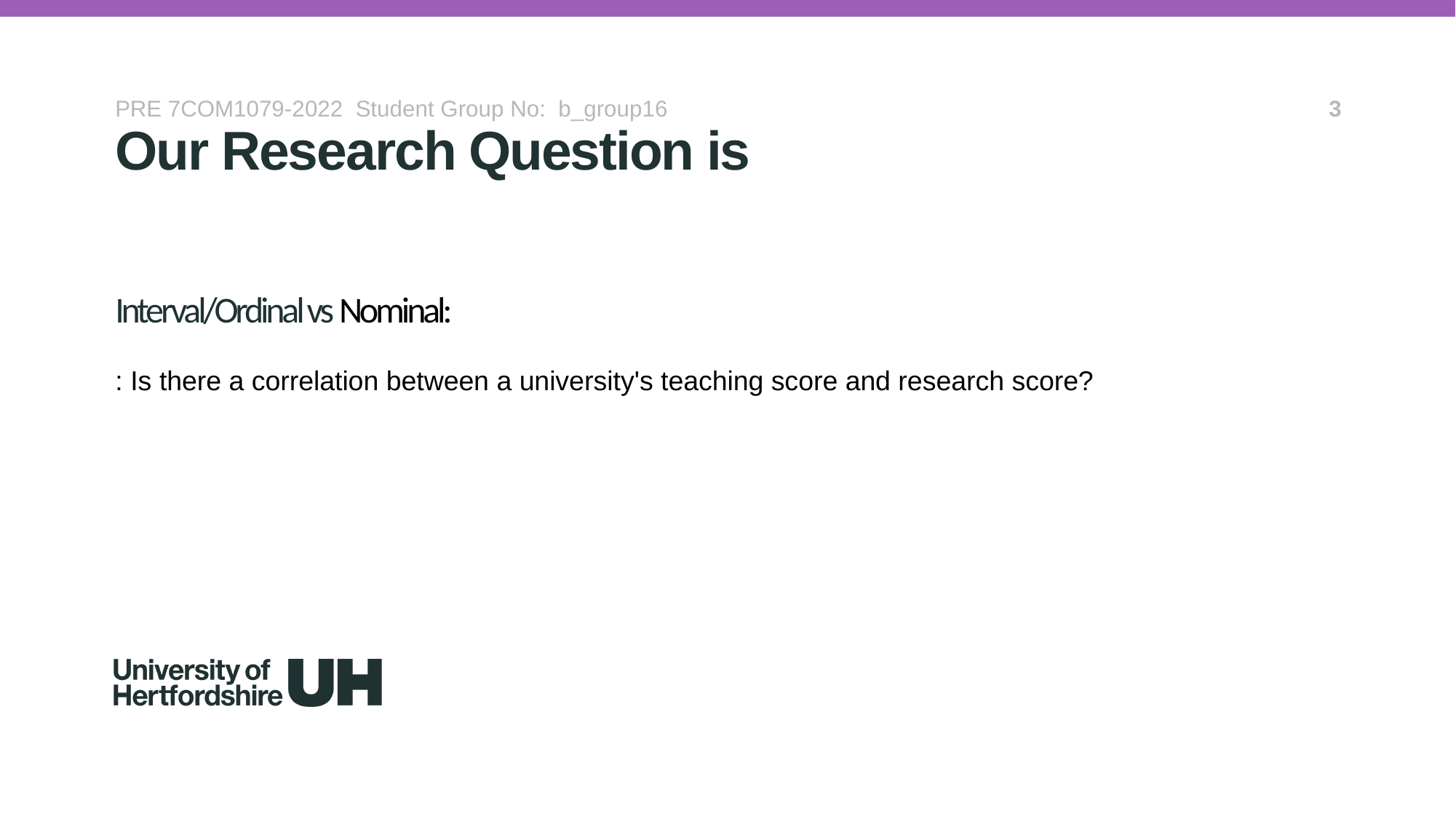

PRE 7COM1079-2022  Student Group No:  b_group16
3
Our Research Question is
Interval/Ordinal vs Nominal:
: Is there a correlation between a university's teaching score and research score?